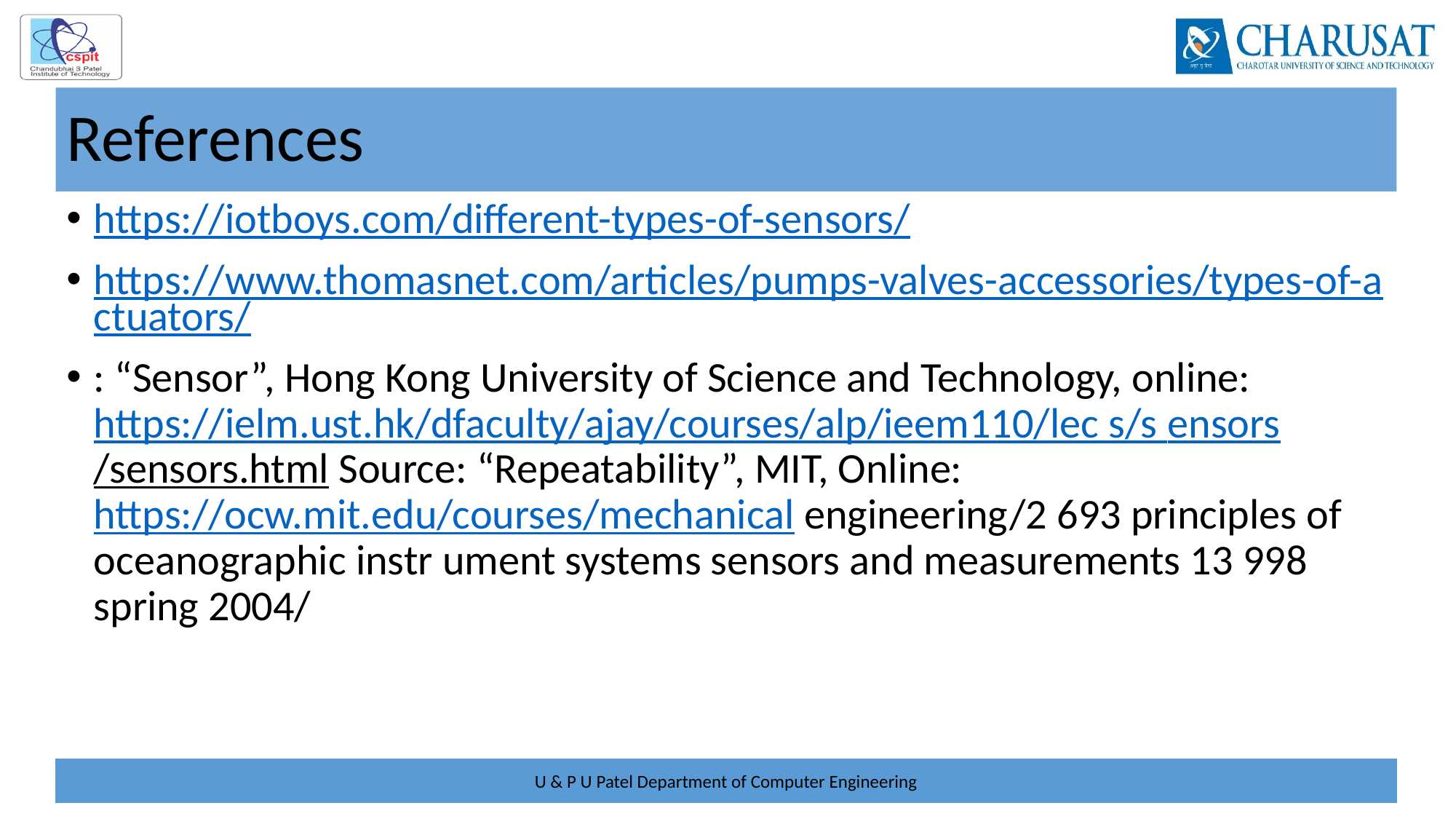

# References
https://iotboys.com/different-types-of-sensors/
https://www.thomasnet.com/articles/pumps-valves-accessories/types-of-actuators/
: “Sensor”, Hong Kong University of Science and Technology, online: https://ielm.ust.hk/dfaculty/ajay/courses/alp/ieem110/lec s/s ensors/sensors.html Source: “Repeatability”, MIT, Online: https://ocw.mit.edu/courses/mechanical engineering/2 693 principles of oceanographic instr ument systems sensors and measurements 13 998 spring 2004/